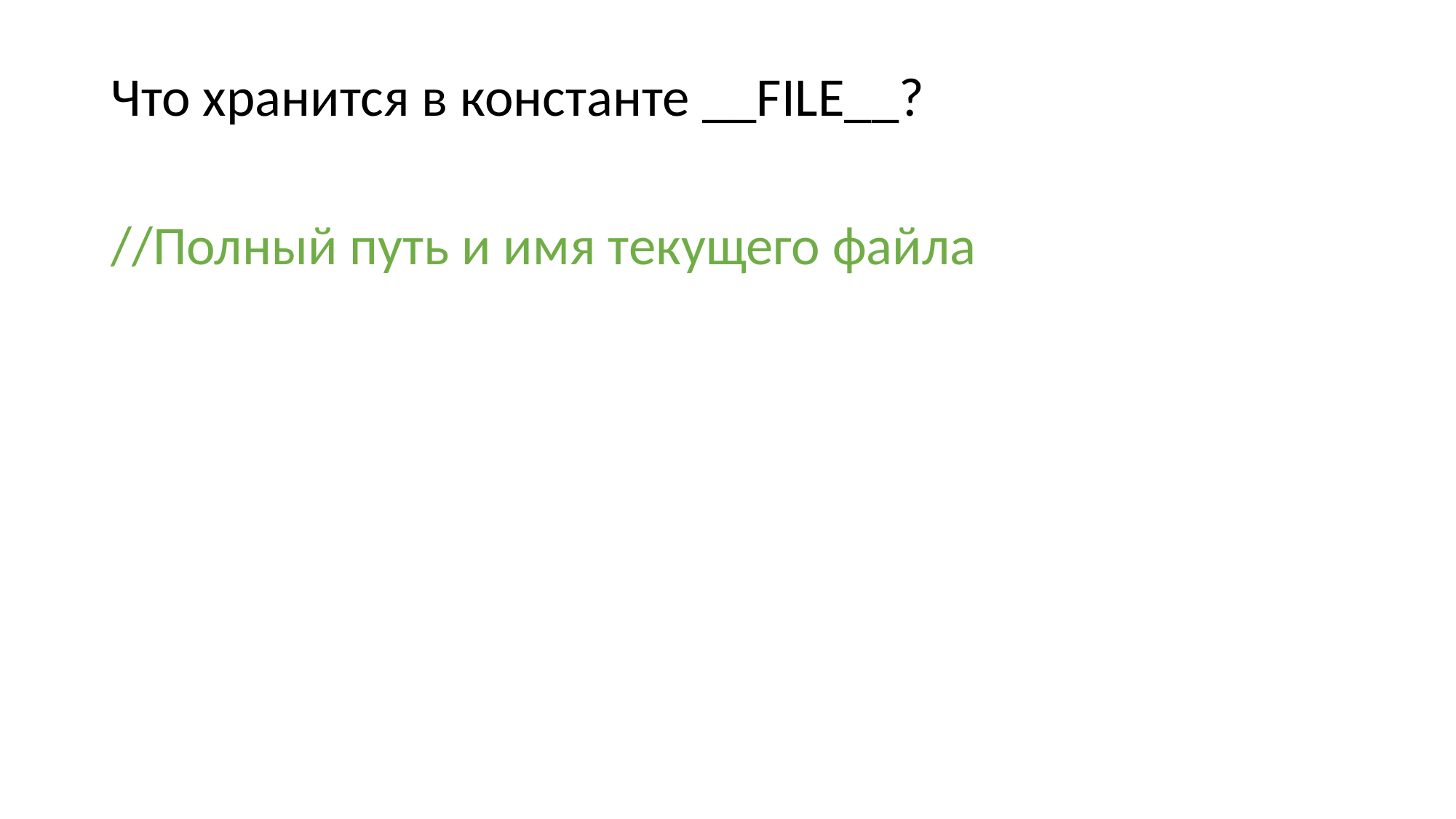

#
Что хранится в константе __FILE__?

//Полный путь и имя текущего файла